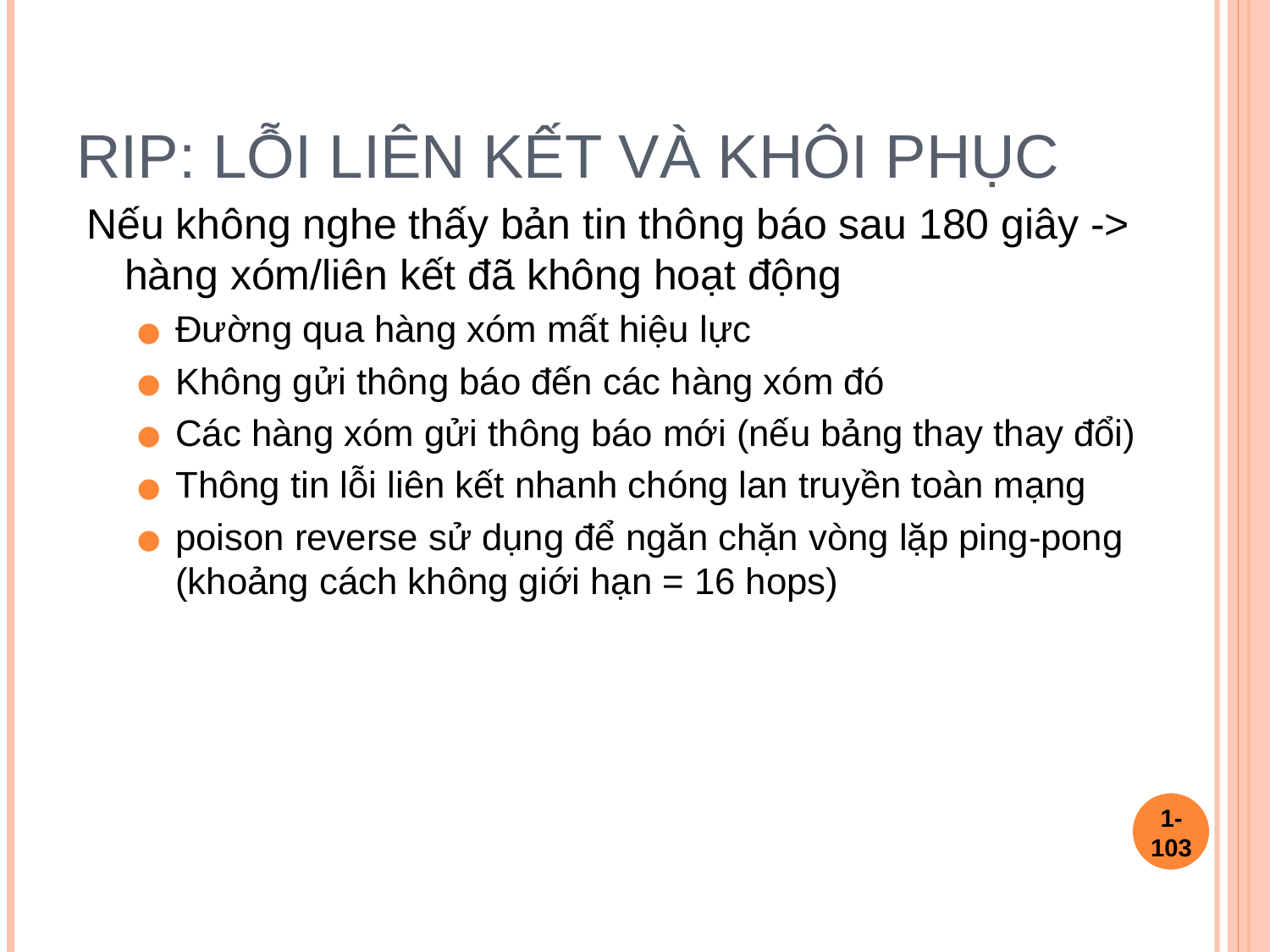

# RIP: Lỗi liên kết và khôi phục
Nếu không nghe thấy bản tin thông báo sau 180 giây -> hàng xóm/liên kết đã không hoạt động
Đường qua hàng xóm mất hiệu lực
Không gửi thông báo đến các hàng xóm đó
Các hàng xóm gửi thông báo mới (nếu bảng thay thay đổi)
Thông tin lỗi liên kết nhanh chóng lan truyền toàn mạng
poison reverse sử dụng để ngăn chặn vòng lặp ping-pong (khoảng cách không giới hạn = 16 hops)
1-103